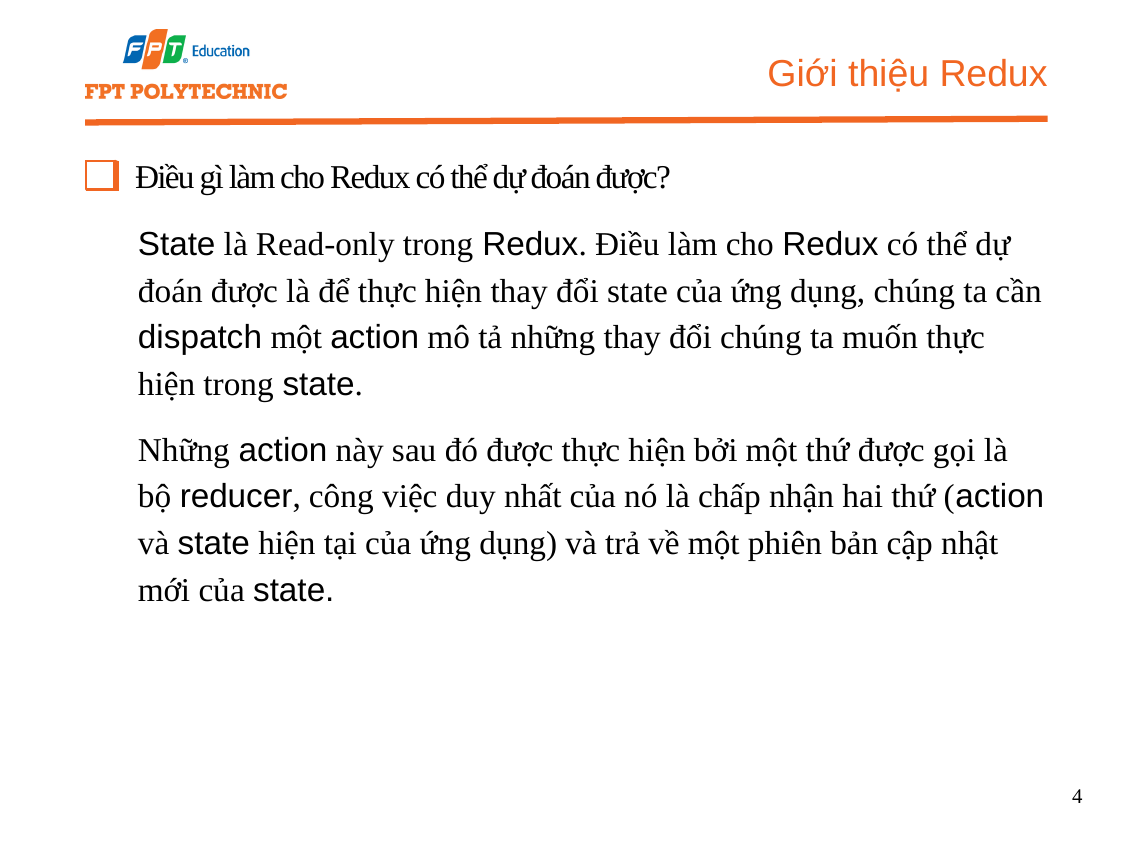

Giới thiệu Redux

Điều gì làm cho Redux có thể dự đoán được?

State là Read-only trong Redux. Điều làm cho Redux có thể dự đoán được là để thực hiện thay đổi state của ứng dụng, chúng ta cần dispatch một action mô tả những thay đổi chúng ta muốn thực hiện trong state.
Những action này sau đó được thực hiện bởi một thứ được gọi là bộ reducer, công việc duy nhất của nó là chấp nhận hai thứ (action và state hiện tại của ứng dụng) và trả về một phiên bản cập nhật mới của state.
4